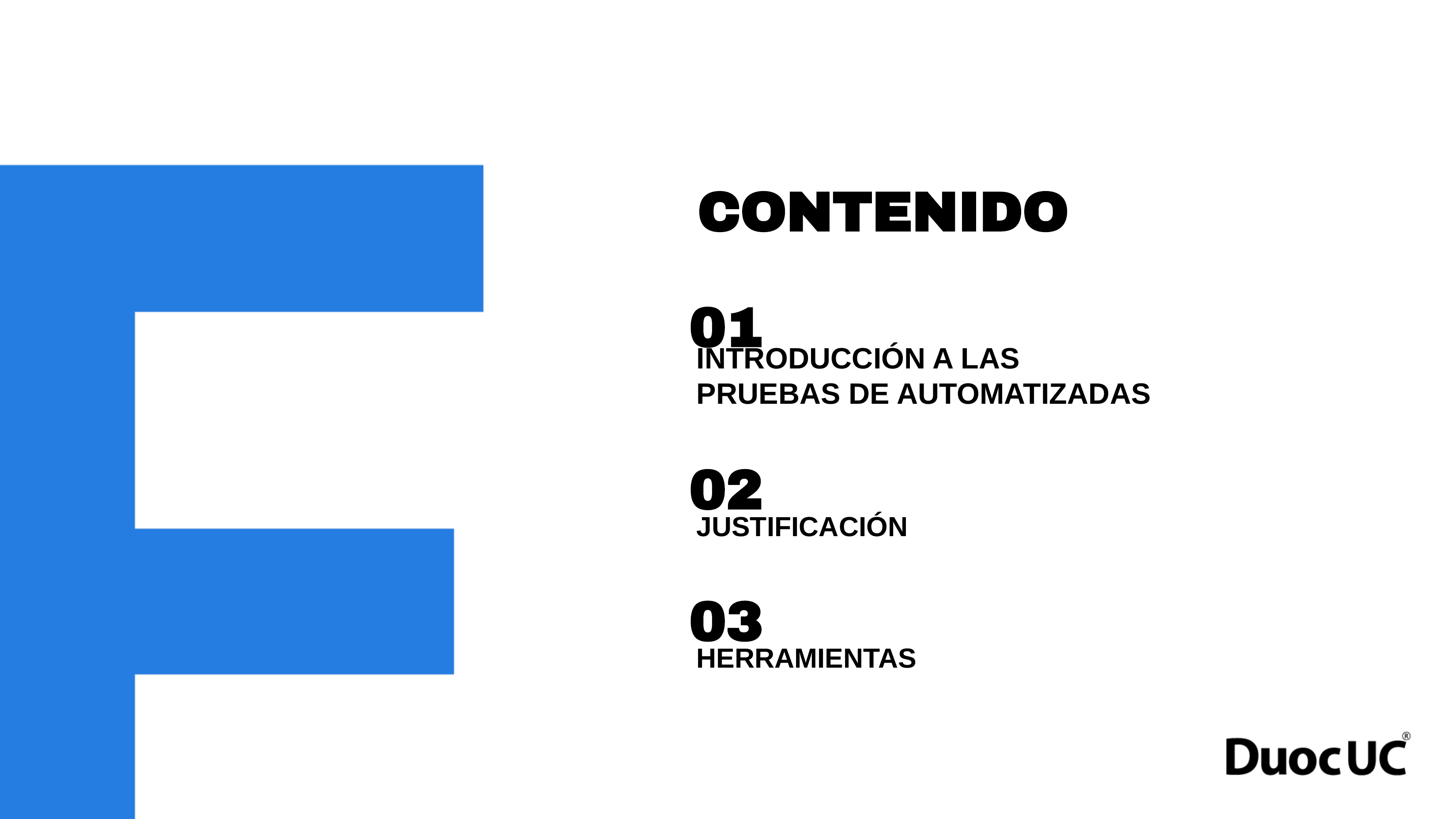

CONTENIDO
01
INTRODUCCIÓN A LAS PRUEBAS DE AUTOMATIZADAS
02
JUSTIFICACIÓN
03
HERRAMIENTAS